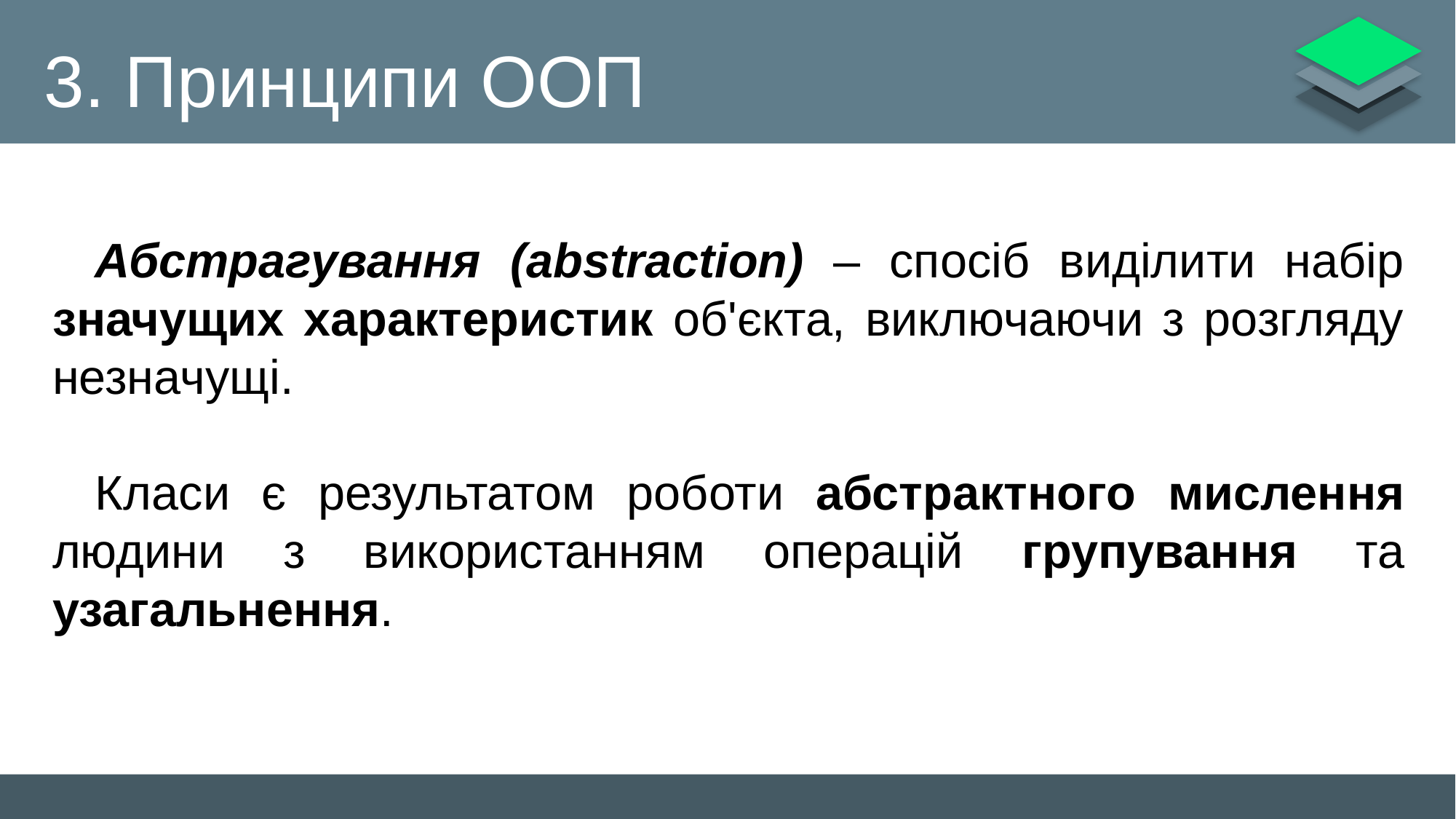

# 3. Принципи ООП
Абстрагування (abstraction) – спосіб виділити набір значущих характеристик об'єкта, виключаючи з розгляду незначущі.

Класи є результатом роботи абстрактного мислення людини з використанням операцій групування та узагальнення.